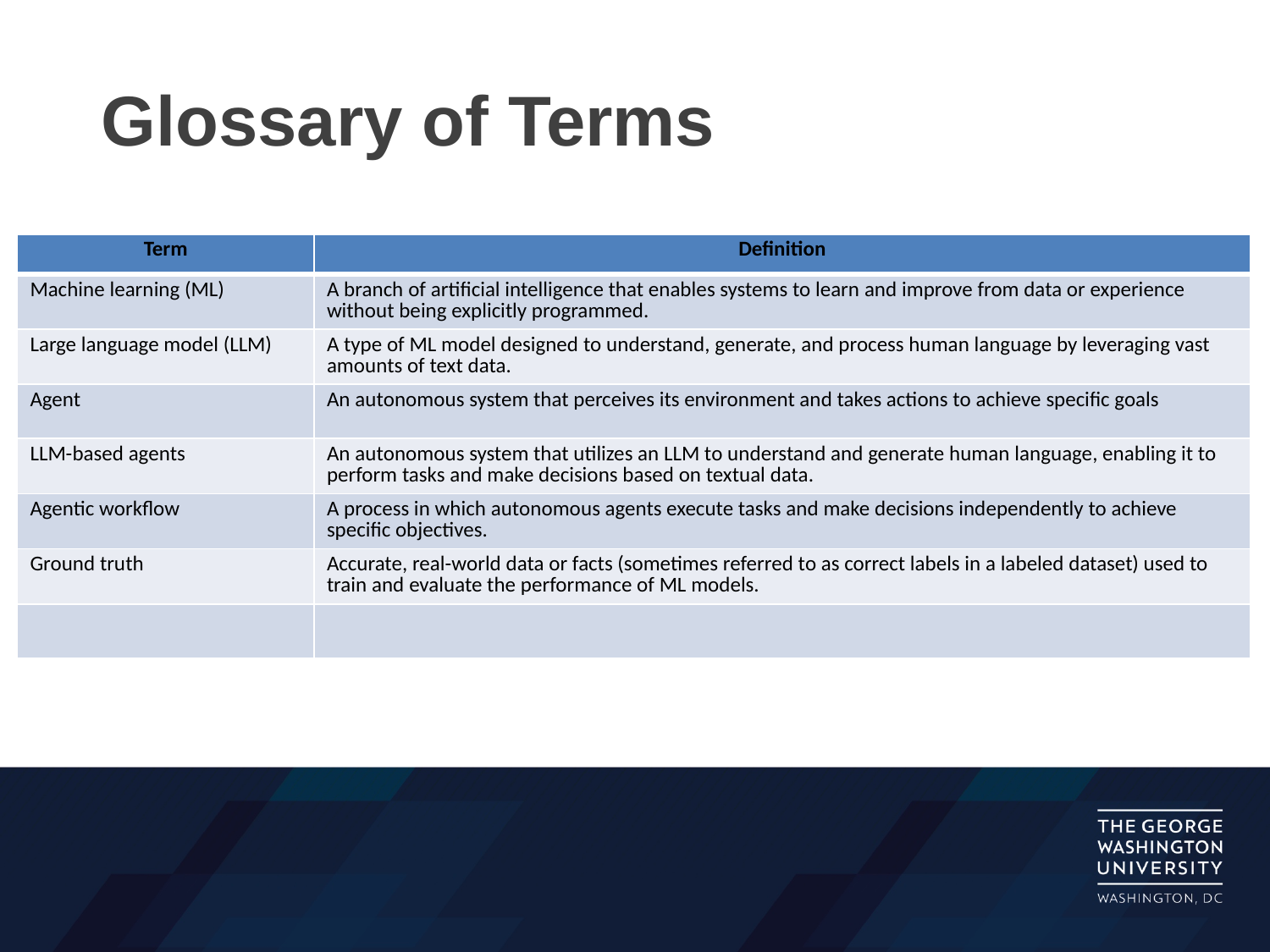

# Glossary of Terms
| Term | Definition |
| --- | --- |
| Machine learning (ML) | A branch of artificial intelligence that enables systems to learn and improve from data or experience without being explicitly programmed. |
| Large language model (LLM) | A type of ML model designed to understand, generate, and process human language by leveraging vast amounts of text data. |
| Agent | An autonomous system that perceives its environment and takes actions to achieve specific goals |
| LLM-based agents | An autonomous system that utilizes an LLM to understand and generate human language, enabling it to perform tasks and make decisions based on textual data. |
| Agentic workflow | A process in which autonomous agents execute tasks and make decisions independently to achieve specific objectives. |
| Ground truth | Accurate, real-world data or facts (sometimes referred to as correct labels in a labeled dataset) used to train and evaluate the performance of ML models. |
|  |  |